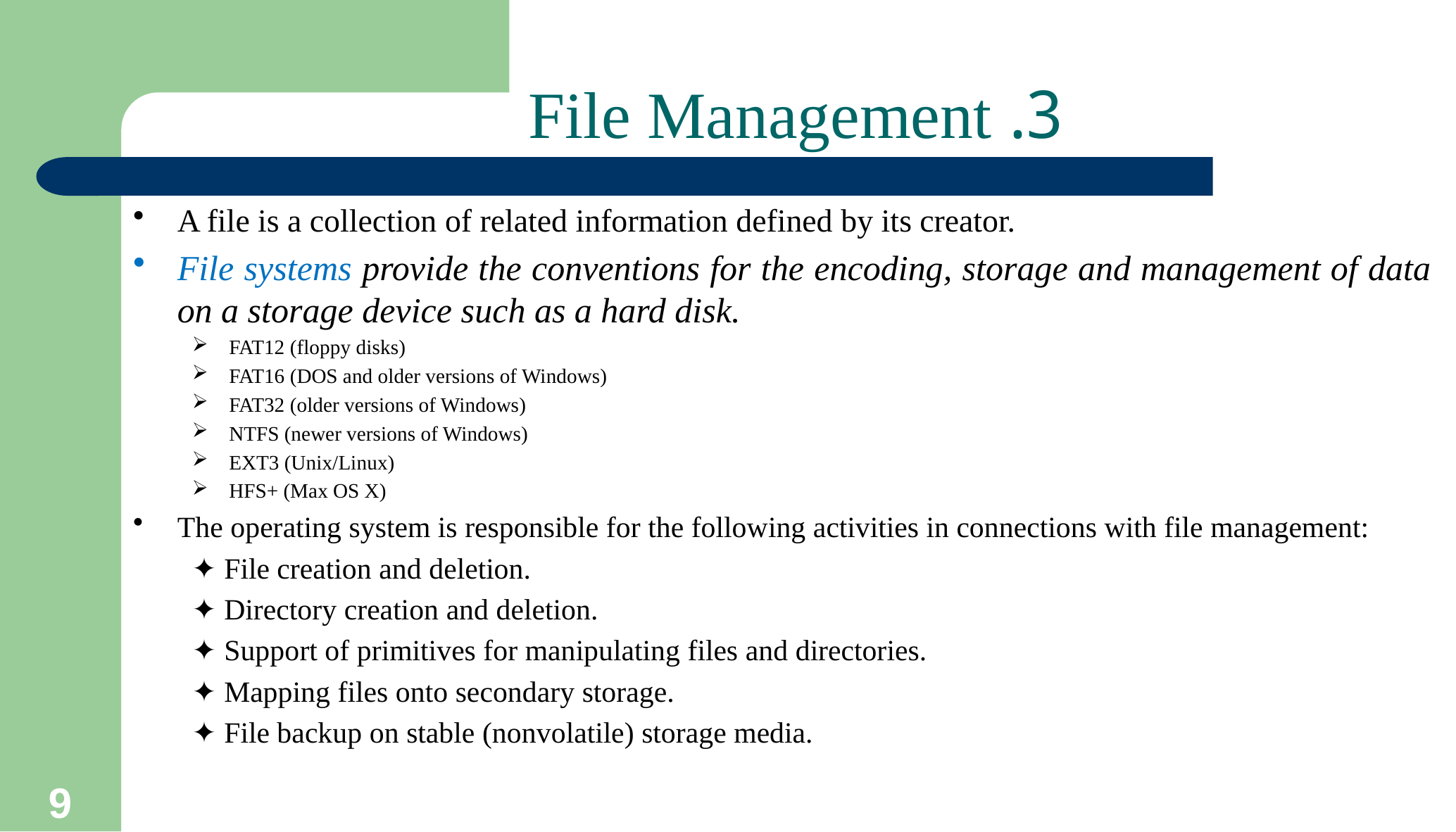

# 3. File Management
A file is a collection of related information defined by its creator.
File systems provide the conventions for the encoding, storage and management of data on a storage device such as a hard disk.
FAT12 (floppy disks)
FAT16 (DOS and older versions of Windows)
FAT32 (older versions of Windows)
NTFS (newer versions of Windows)
EXT3 (Unix/Linux)
HFS+ (Max OS X)
The operating system is responsible for the following activities in connections with file management:
✦ File creation and deletion.
✦ Directory creation and deletion.
✦ Support of primitives for manipulating files and directories.
✦ Mapping files onto secondary storage.
✦ File backup on stable (nonvolatile) storage media.